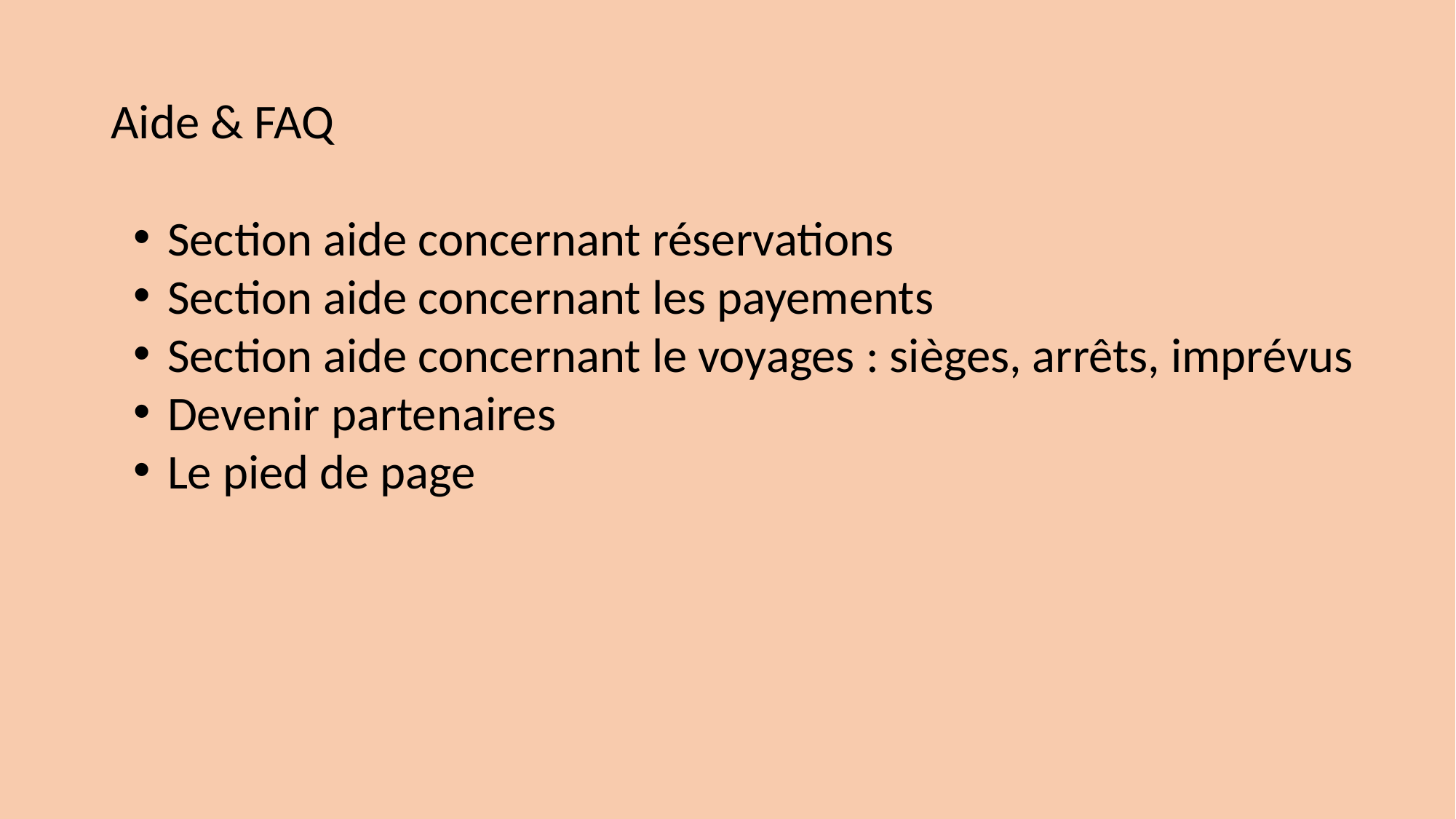

# Aide & FAQ
Section aide concernant réservations
Section aide concernant les payements
Section aide concernant le voyages : sièges, arrêts, imprévus
Devenir partenaires
Le pied de page